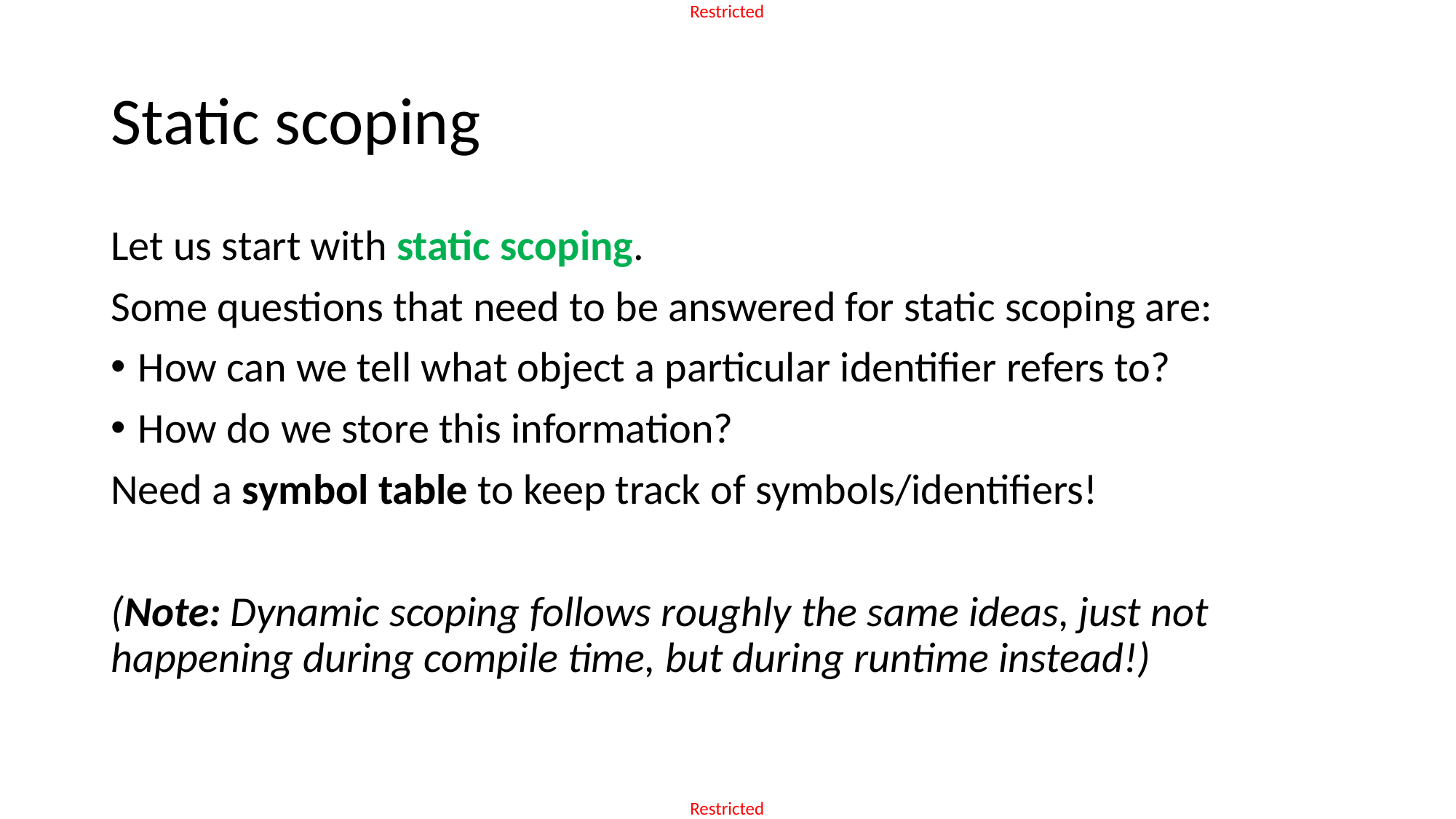

# Static scoping
Let us start with static scoping.
Some questions that need to be answered for static scoping are:
How can we tell what object a particular identifier refers to?
How do we store this information?
Need a symbol table to keep track of symbols/identifiers!

(Note: Dynamic scoping follows roughly the same ideas, just not happening during compile time, but during runtime instead!)